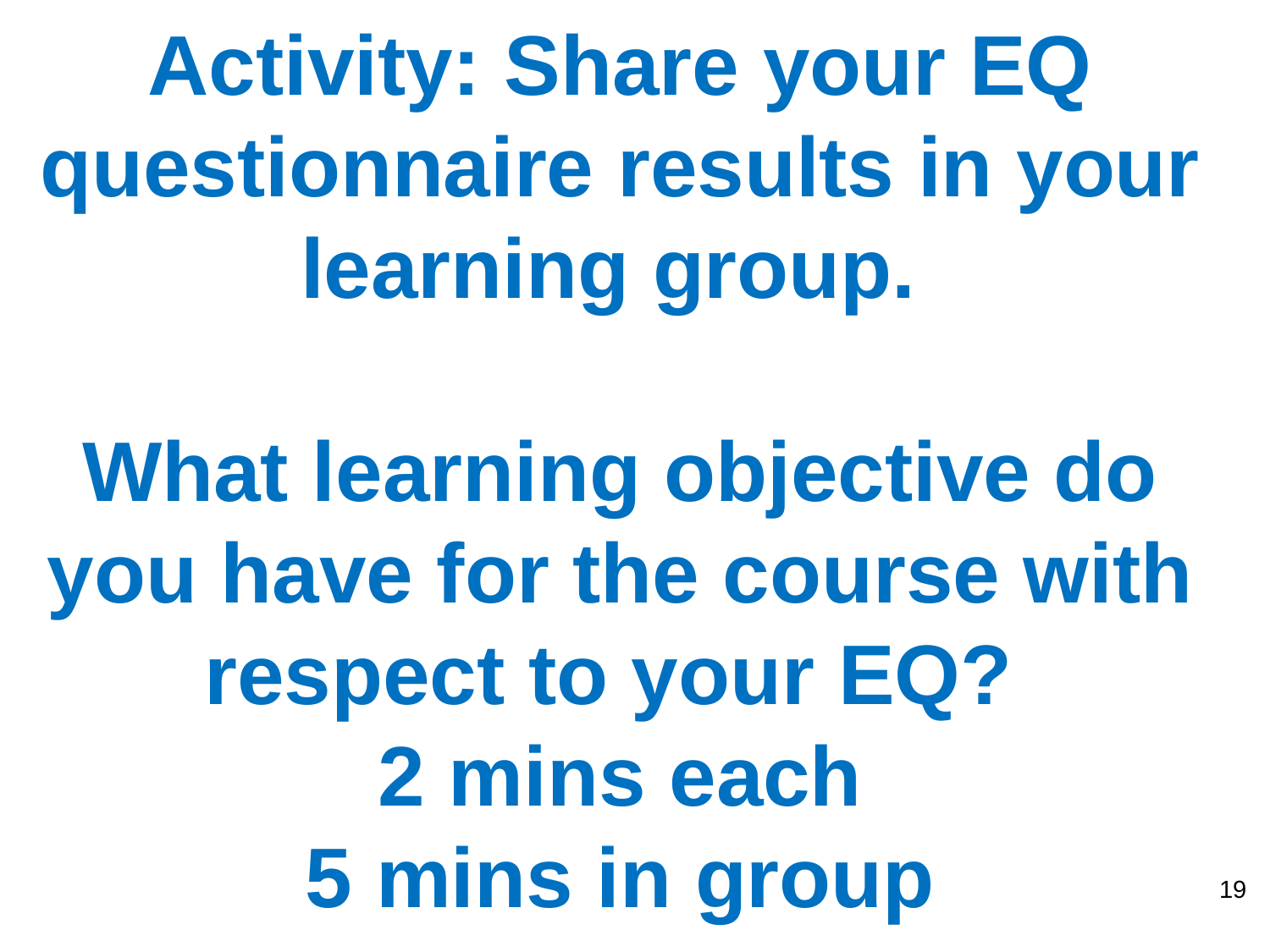

# Activity: Share your EQ questionnaire results in your learning group. What learning objective do you have for the course with respect to your EQ? 2 mins each 5 mins in group
19